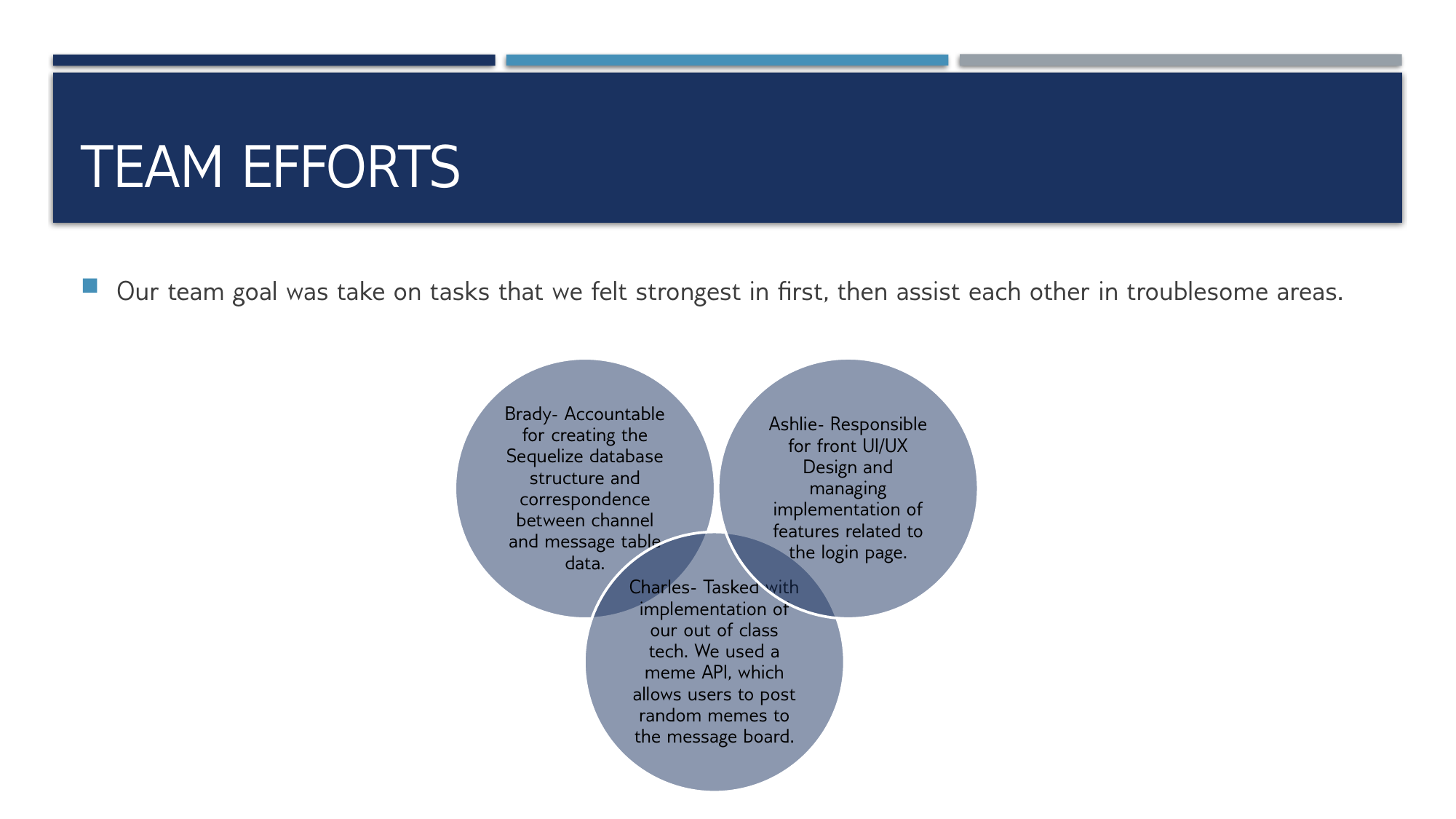

# Team Efforts
Our team goal was take on tasks that we felt strongest in first, then assist each other in troublesome areas.
Brady- Accountable for creating the Sequelize database structure and correspondence between channel and message table data.
Charles- Tasked with implementation of our out of class tech. We used a meme API, which allows users to post random memes to the message board.
Ashlie- Responsible for front UI/UX Design and managing implementation of features related to the login page.